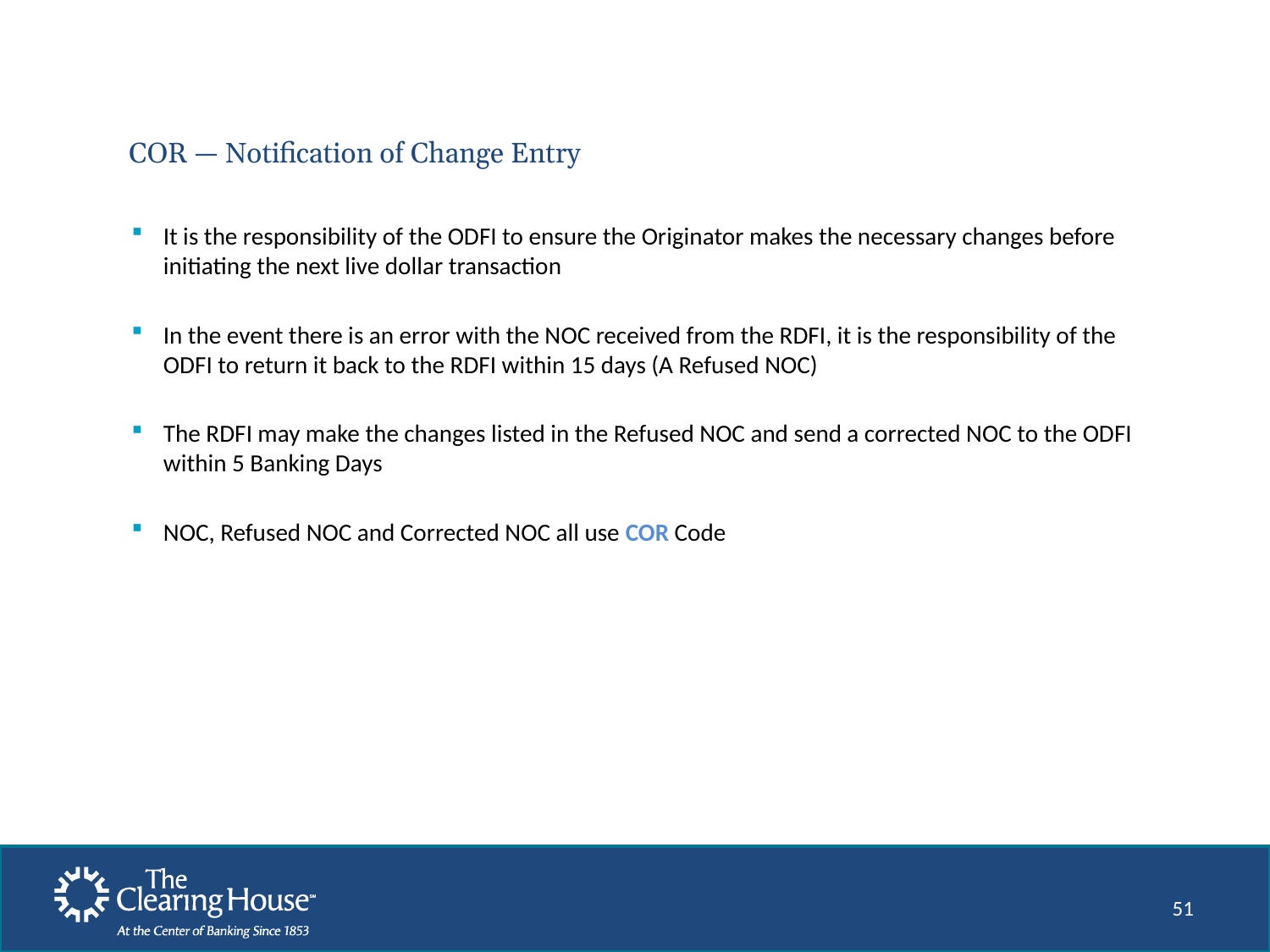

# COR ― Notification of Change Entry
It is the responsibility of the ODFI to ensure the Originator makes the necessary changes before initiating the next live dollar transaction

In the event there is an error with the NOC received from the RDFI, it is the responsibility of the ODFI to return it back to the RDFI within 15 days (A Refused NOC)

The RDFI may make the changes listed in the Refused NOC and send a corrected NOC to the ODFI within 5 Banking Days

NOC, Refused NOC and Corrected NOC all use COR Code

51